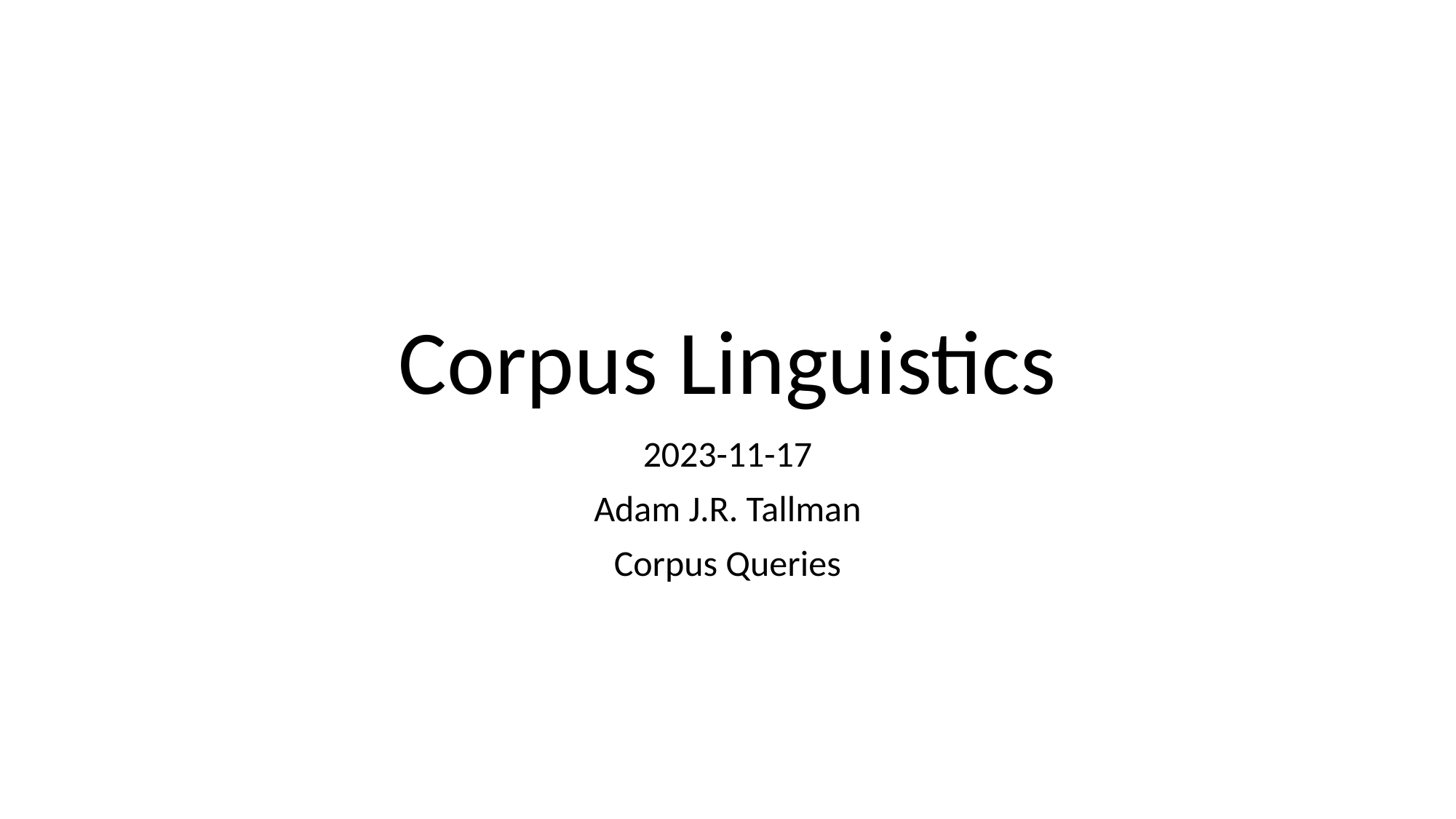

# Corpus Linguistics
2023-11-17
Adam J.R. Tallman
Corpus Queries